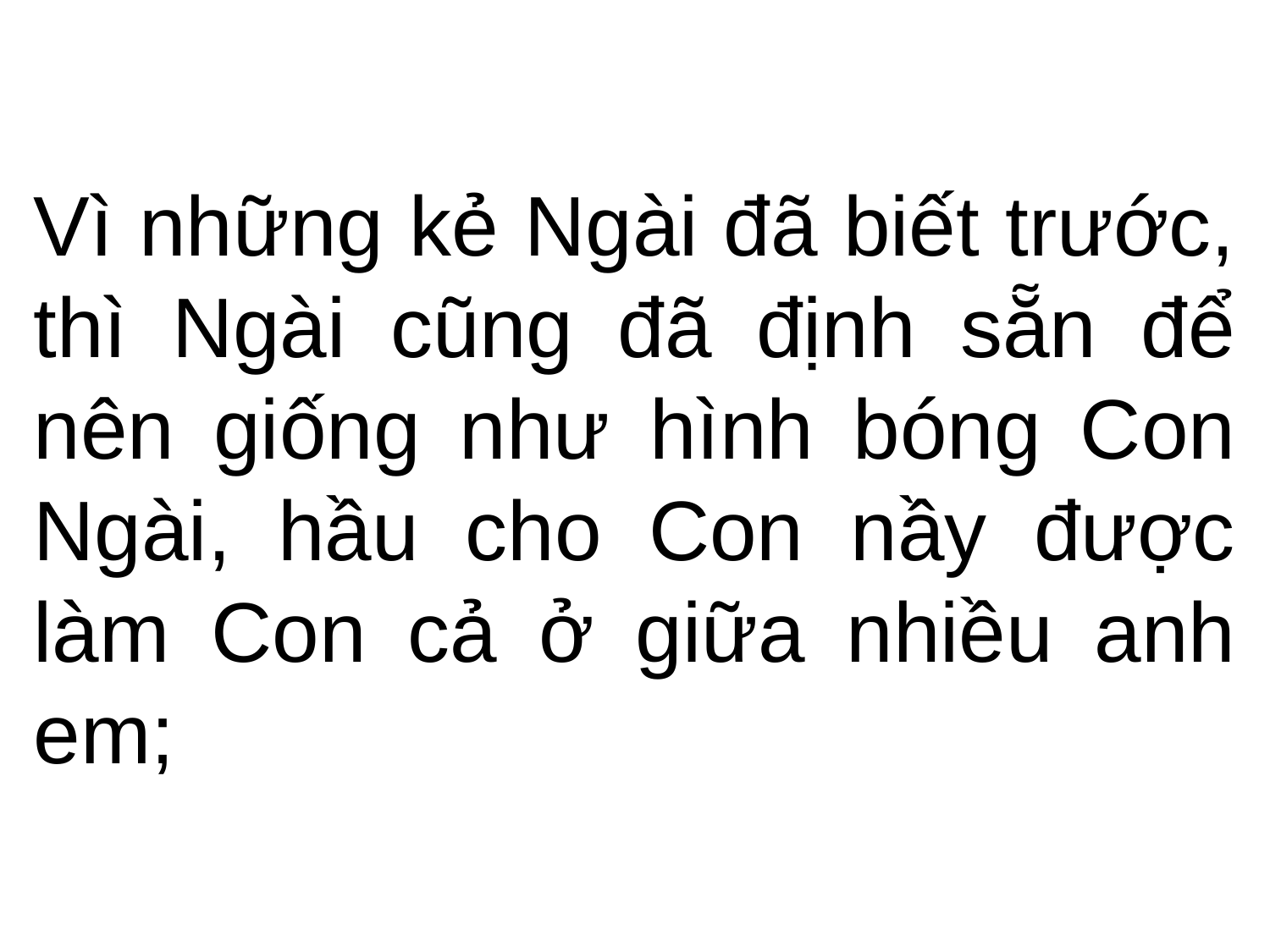

Vì những kẻ Ngài đã biết trước, thì Ngài cũng đã định sẵn để nên giống như hình bóng Con Ngài, hầu cho Con nầy được làm Con cả ở giữa nhiều anh em;